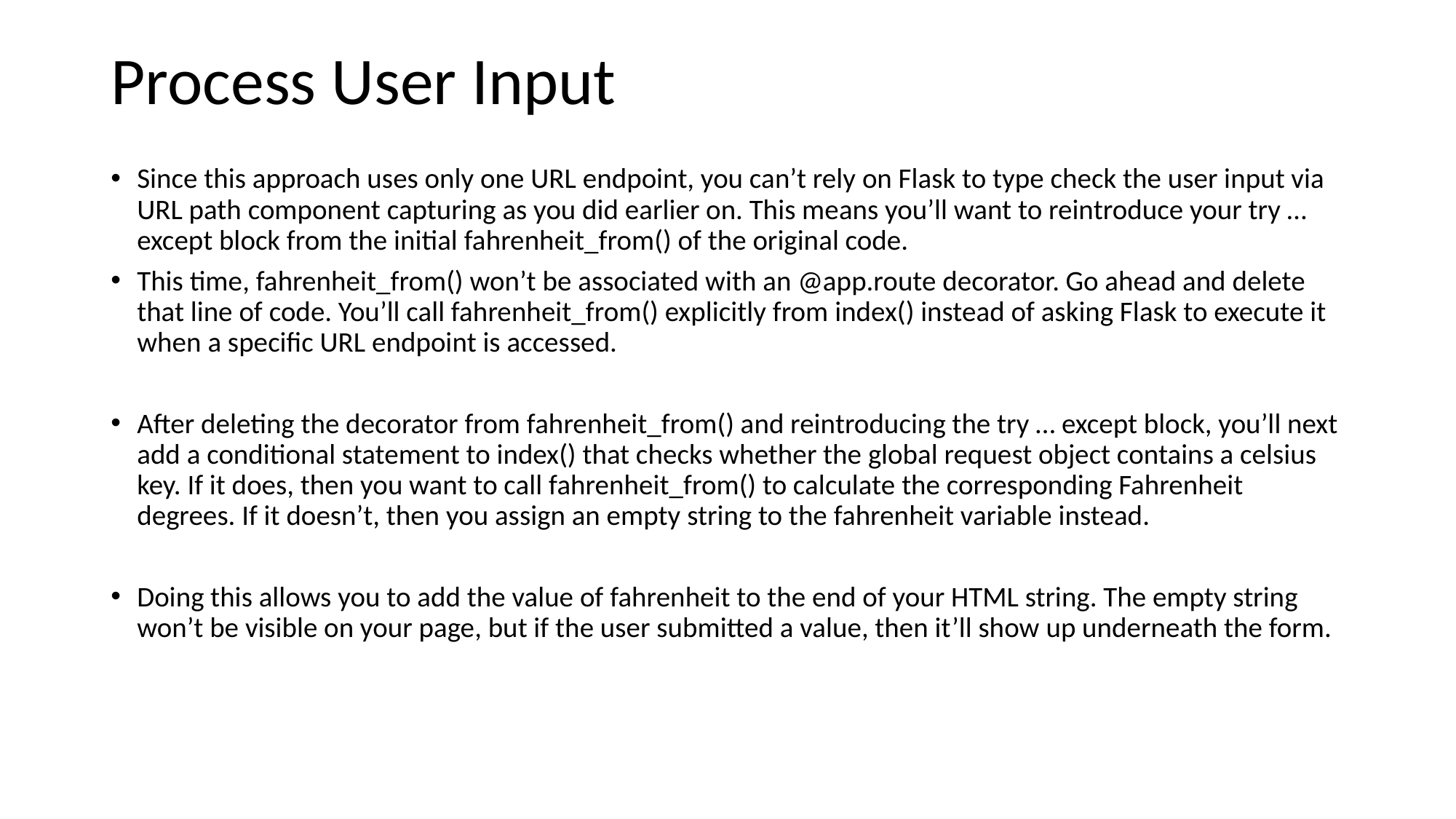

# Process User Input
Since this approach uses only one URL endpoint, you can’t rely on Flask to type check the user input via URL path component capturing as you did earlier on. This means you’ll want to reintroduce your try … except block from the initial fahrenheit_from() of the original code.
This time, fahrenheit_from() won’t be associated with an @app.route decorator. Go ahead and delete that line of code. You’ll call fahrenheit_from() explicitly from index() instead of asking Flask to execute it when a specific URL endpoint is accessed.

After deleting the decorator from fahrenheit_from() and reintroducing the try … except block, you’ll next add a conditional statement to index() that checks whether the global request object contains a celsius key. If it does, then you want to call fahrenheit_from() to calculate the corresponding Fahrenheit degrees. If it doesn’t, then you assign an empty string to the fahrenheit variable instead.

Doing this allows you to add the value of fahrenheit to the end of your HTML string. The empty string won’t be visible on your page, but if the user submitted a value, then it’ll show up underneath the form.